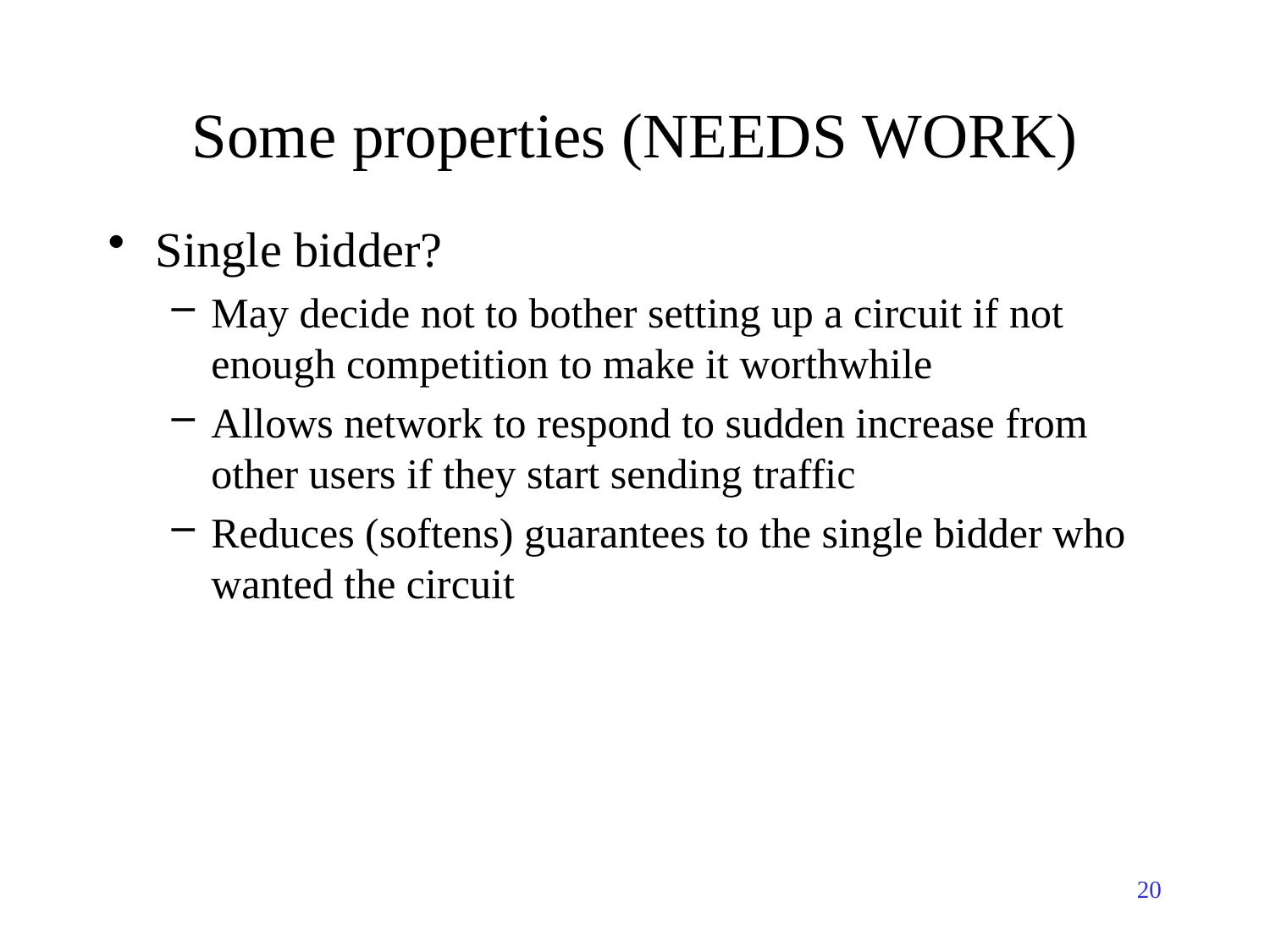

# Some properties (NEEDS WORK)
Single bidder?
May decide not to bother setting up a circuit if not enough competition to make it worthwhile
Allows network to respond to sudden increase from other users if they start sending traffic
Reduces (softens) guarantees to the single bidder who wanted the circuit

20